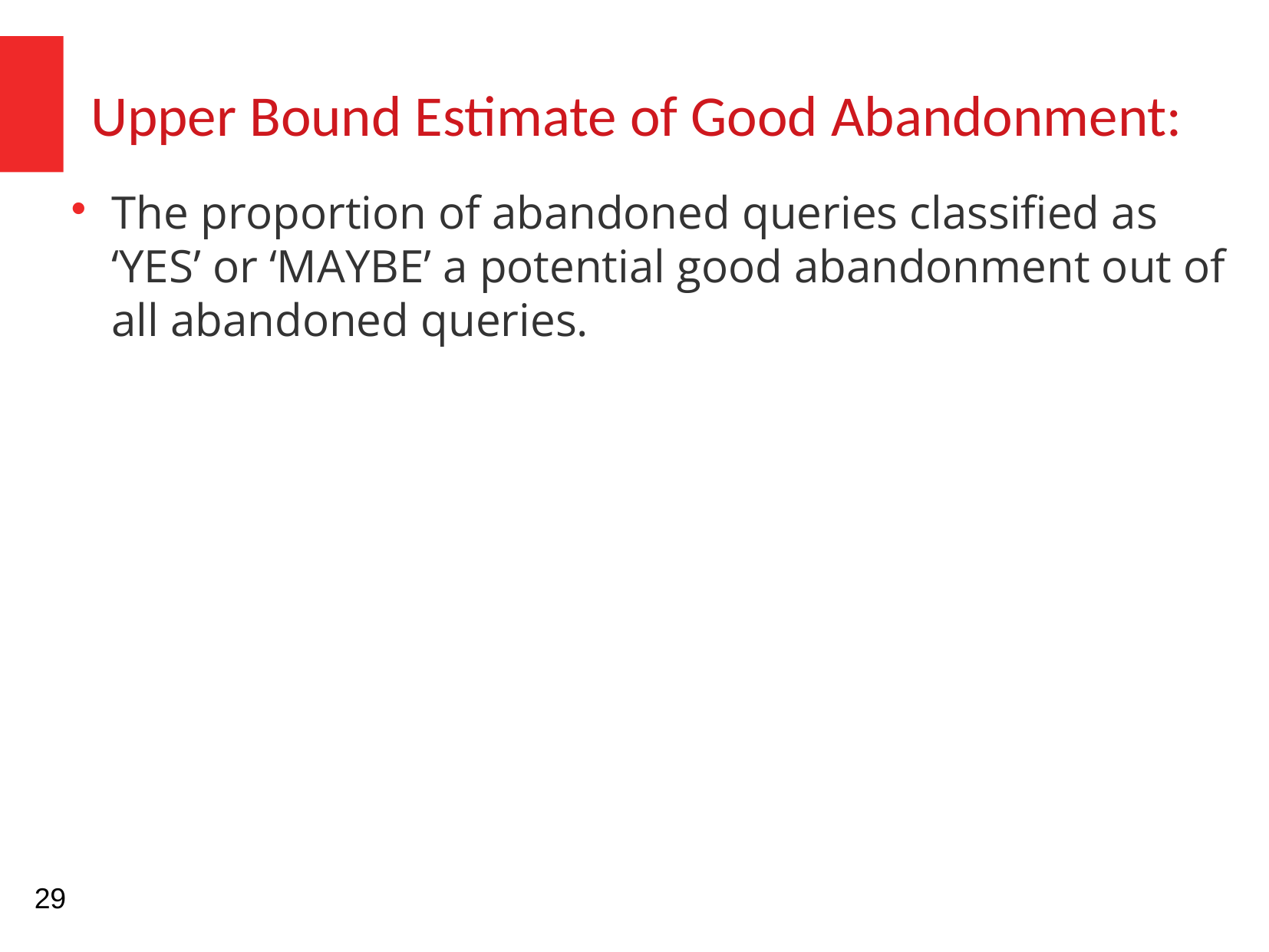

Upper Bound Estimate of Good Abandonment:
The proportion of abandoned queries classified as ‘YES’ or ‘MAYBE’ a potential good abandonment out of all abandoned queries.
29